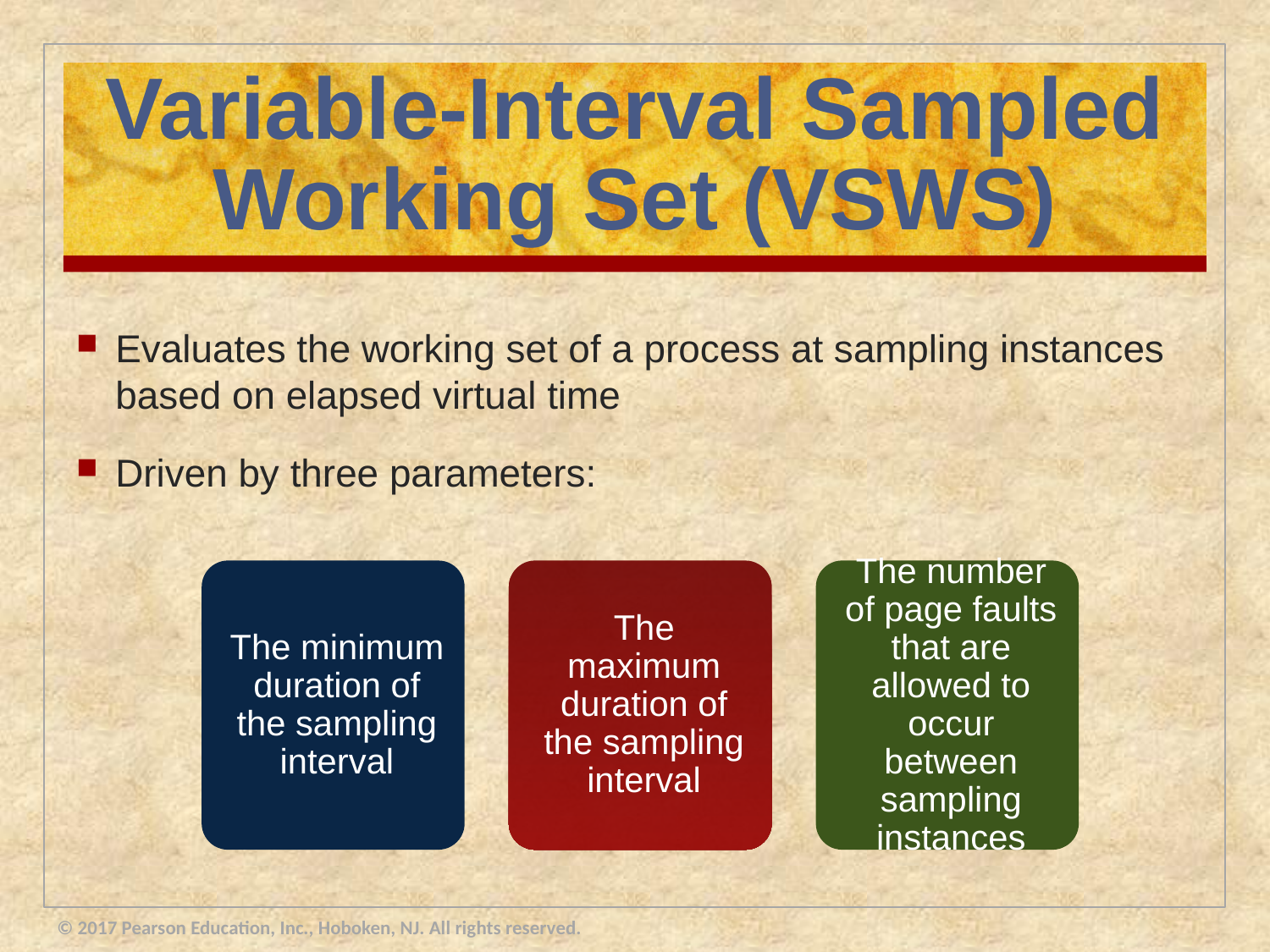

# Variable-Interval Sampled Working Set (VSWS)
Evaluates the working set of a process at sampling instances based on elapsed virtual time
Driven by three parameters:
The minimum duration of the sampling interval
The maximum duration of the sampling interval
The number of page faults that are allowed to occur between sampling instances
© 2017 Pearson Education, Inc., Hoboken, NJ. All rights reserved.